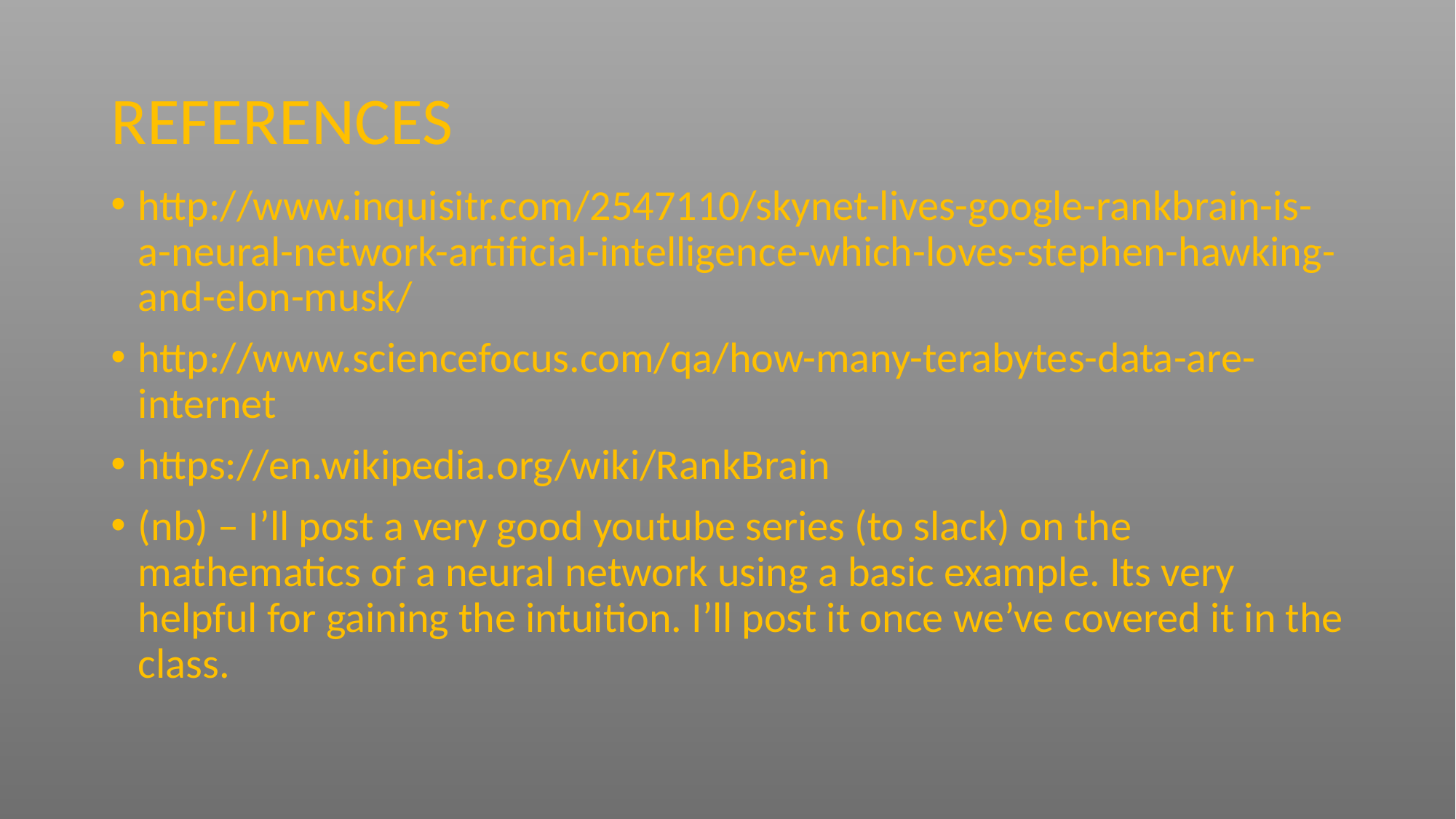

# REFERENCES
http://www.inquisitr.com/2547110/skynet-lives-google-rankbrain-is-a-neural-network-artificial-intelligence-which-loves-stephen-hawking-and-elon-musk/
http://www.sciencefocus.com/qa/how-many-terabytes-data-are-internet
https://en.wikipedia.org/wiki/RankBrain
(nb) – I’ll post a very good youtube series (to slack) on the mathematics of a neural network using a basic example. Its very helpful for gaining the intuition. I’ll post it once we’ve covered it in the class.